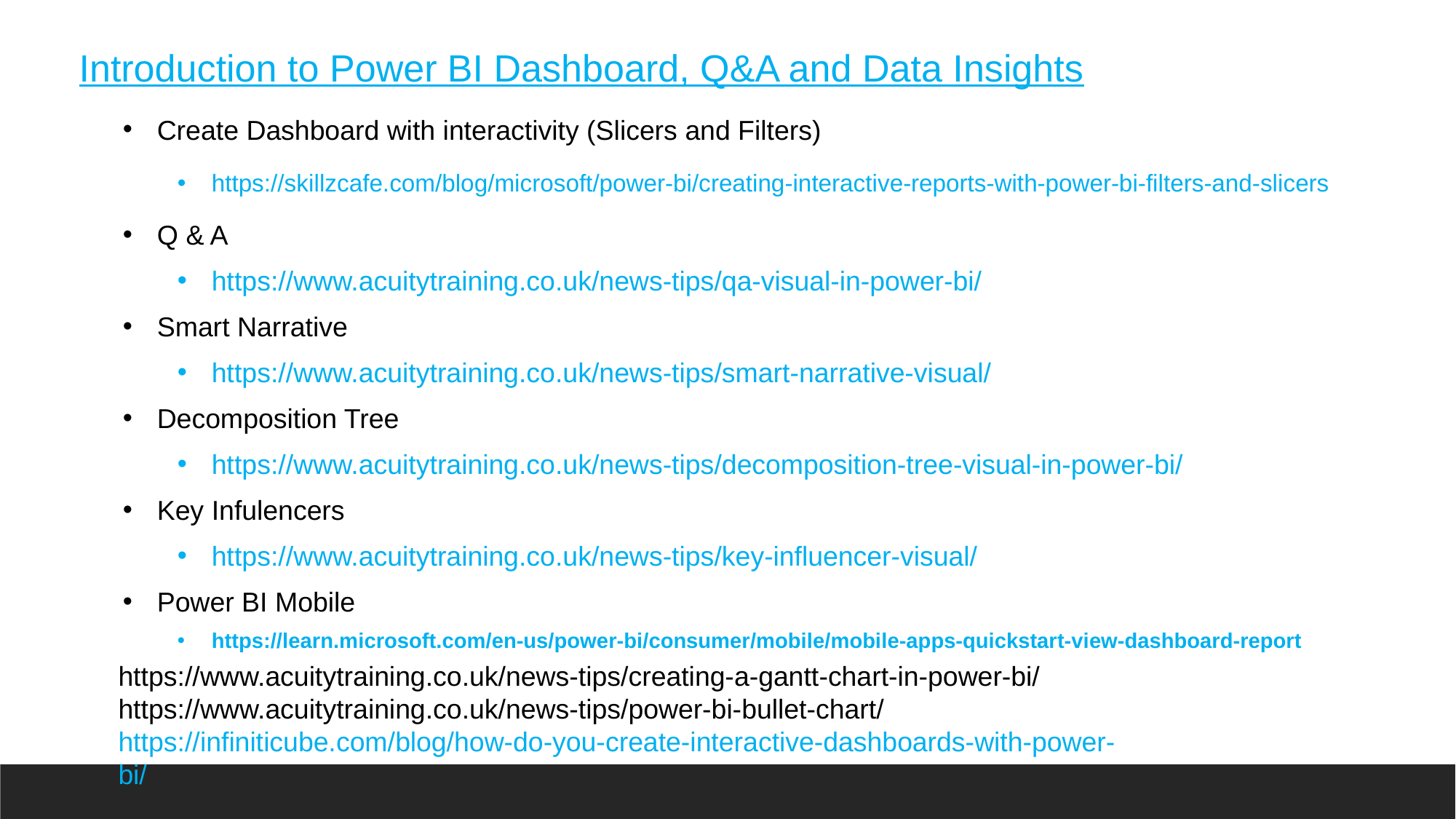

Introduction to Power BI Dashboard, Q&A and Data Insights
Create Dashboard with interactivity (Slicers and Filters)
https://skillzcafe.com/blog/microsoft/power-bi/creating-interactive-reports-with-power-bi-filters-and-slicers
Q & A
https://www.acuitytraining.co.uk/news-tips/qa-visual-in-power-bi/
Smart Narrative
https://www.acuitytraining.co.uk/news-tips/smart-narrative-visual/
Decomposition Tree
https://www.acuitytraining.co.uk/news-tips/decomposition-tree-visual-in-power-bi/
Key Infulencers
https://www.acuitytraining.co.uk/news-tips/key-influencer-visual/
Power BI Mobile
https://learn.microsoft.com/en-us/power-bi/consumer/mobile/mobile-apps-quickstart-view-dashboard-report
https://www.acuitytraining.co.uk/news-tips/creating-a-gantt-chart-in-power-bi/
https://www.acuitytraining.co.uk/news-tips/power-bi-bullet-chart/
https://infiniticube.com/blog/how-do-you-create-interactive-dashboards-with-power-bi/